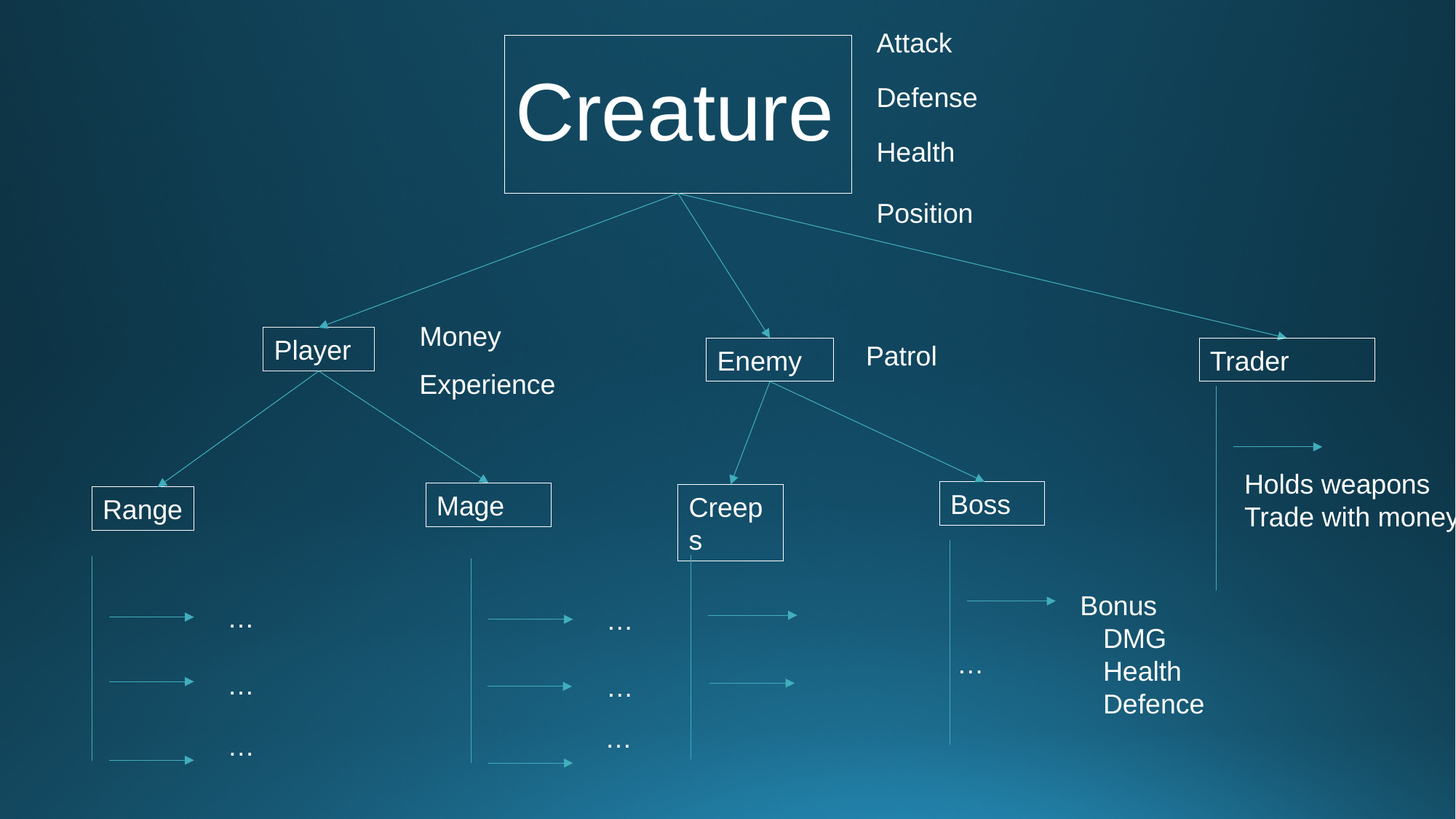

Attack
# Creature
Defense
Health
Position
Money
Player
Patrol
Enemy
Trader
Experience
Holds weapons
Trade with money
Boss
Mage
Creeps
Range
Bonus
   DMG
   Health
   Defence
…
…
…
…
…
…
…